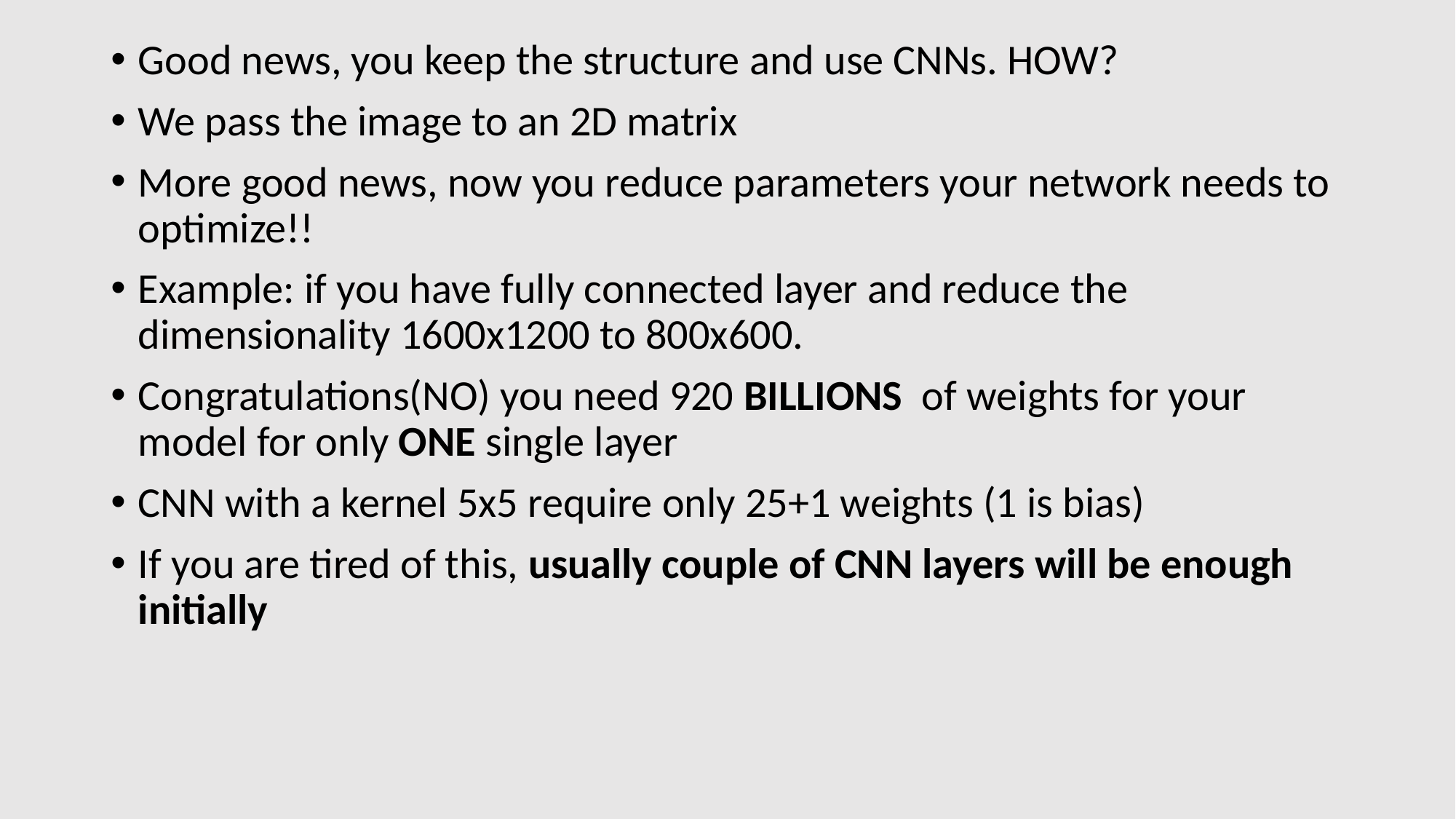

Good news, you keep the structure and use CNNs. HOW?
We pass the image to an 2D matrix
More good news, now you reduce parameters your network needs to optimize!!
Example: if you have fully connected layer and reduce the dimensionality 1600x1200 to 800x600.
Congratulations(NO) you need 920 BILLIONS  of weights for your model for only ONE single layer
CNN with a kernel 5x5 require only 25+1 weights (1 is bias)
If you are tired of this, usually couple of CNN layers will be enough initially